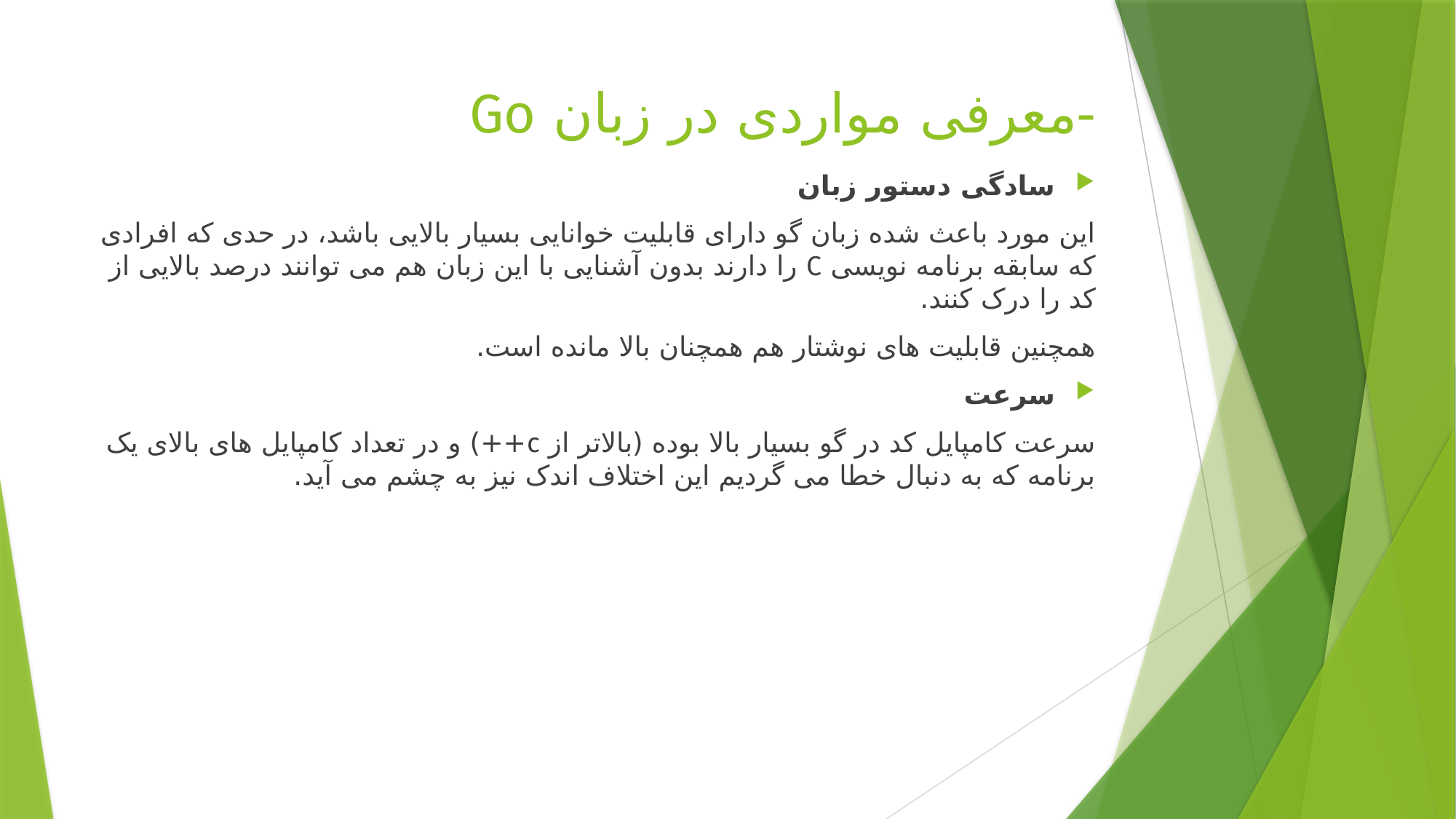

# -معرفی مواردی در زبان Go
سادگی دستور زبان
این مورد باعث شده زبان گو دارای قابلیت خوانایی بسیار بالایی باشد، در حدی که افرادی که سابقه برنامه نویسی C را دارند بدون آشنایی با این زبان هم می توانند درصد بالایی از کد را درک کنند.
همچنین قابلیت های نوشتار هم همچنان بالا مانده است.
سرعت
سرعت کامپایل کد در گو بسیار بالا بوده (بالاتر از c++) و در تعداد کامپایل های بالای یک برنامه که به دنبال خطا می گردیم این اختلاف اندک نیز به چشم می آید.